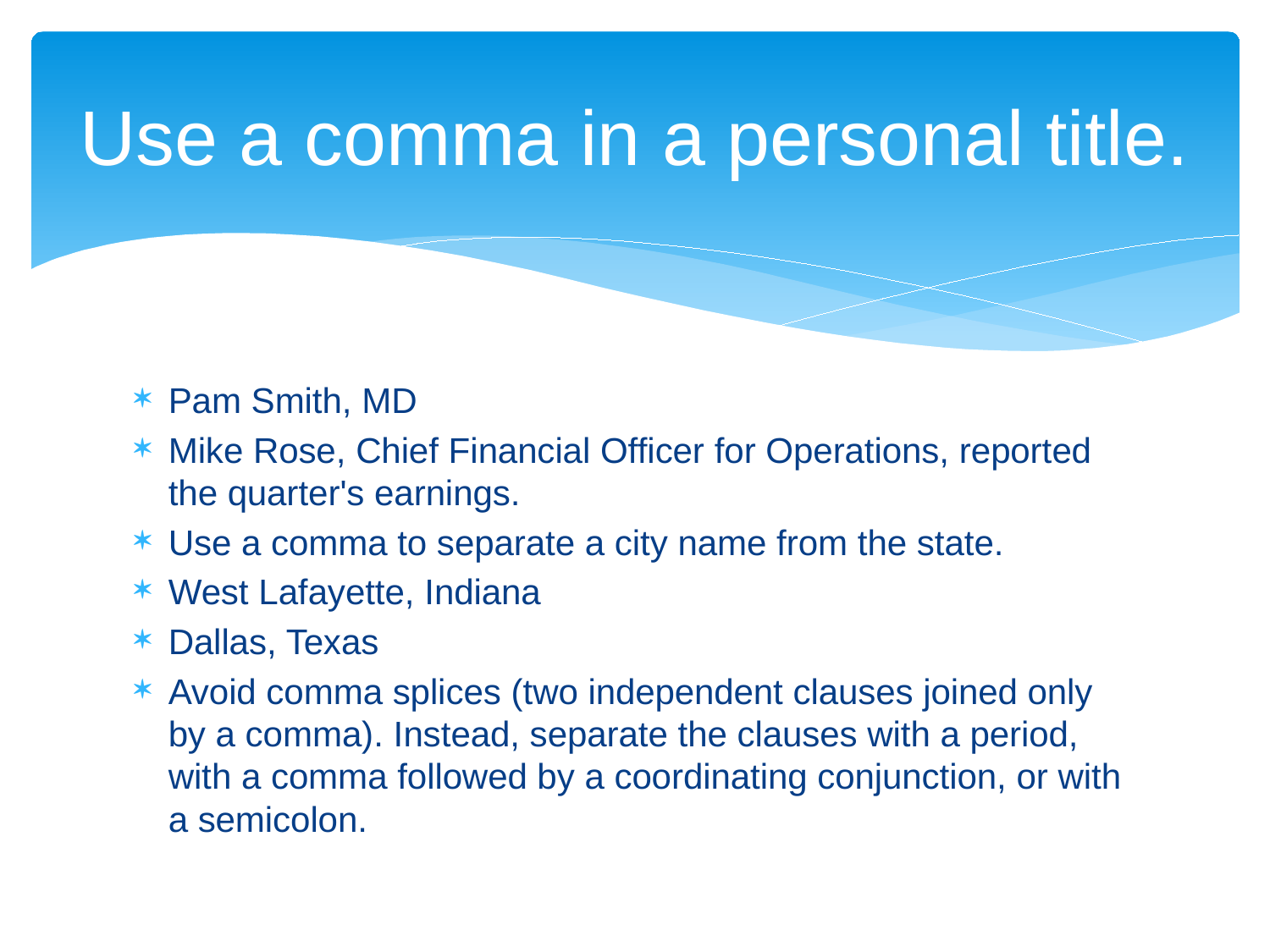

# Use a comma in a personal title.
Pam Smith, MD
Mike Rose, Chief Financial Officer for Operations, reported the quarter's earnings.
Use a comma to separate a city name from the state.
West Lafayette, Indiana
Dallas, Texas
Avoid comma splices (two independent clauses joined only by a comma). Instead, separate the clauses with a period, with a comma followed by a coordinating conjunction, or with a semicolon.